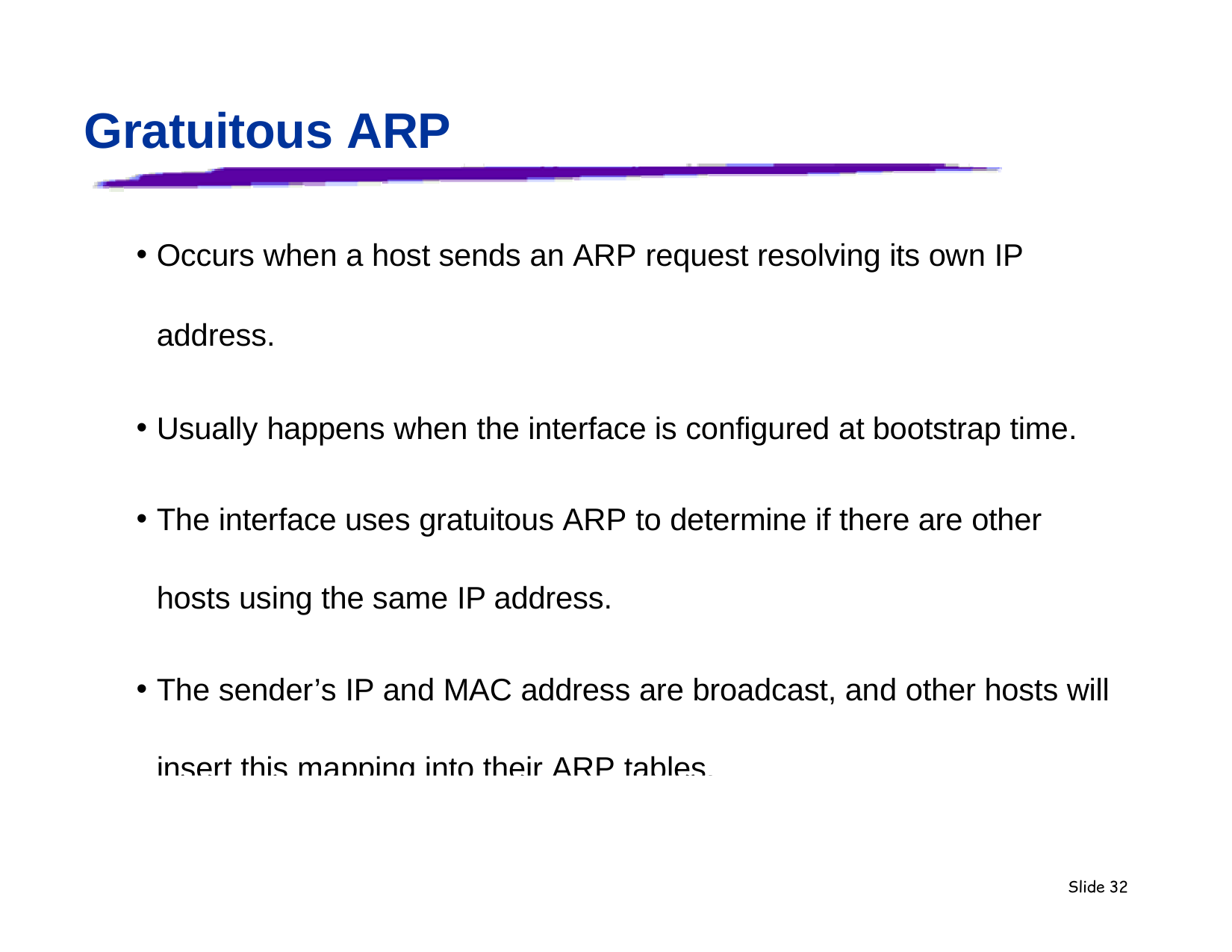

# Gratuitous ARP

Occurs when a host sends an ARP request resolving its own IP

address.

Usually happens when the interface is configured at bootstrap time.
The interface uses gratuitous ARP to determine if there are other hosts using the same IP address.
The sender’s IP and MAC address are broadcast, and other hosts will insert this mapping into their ARP tables.

Slide 32